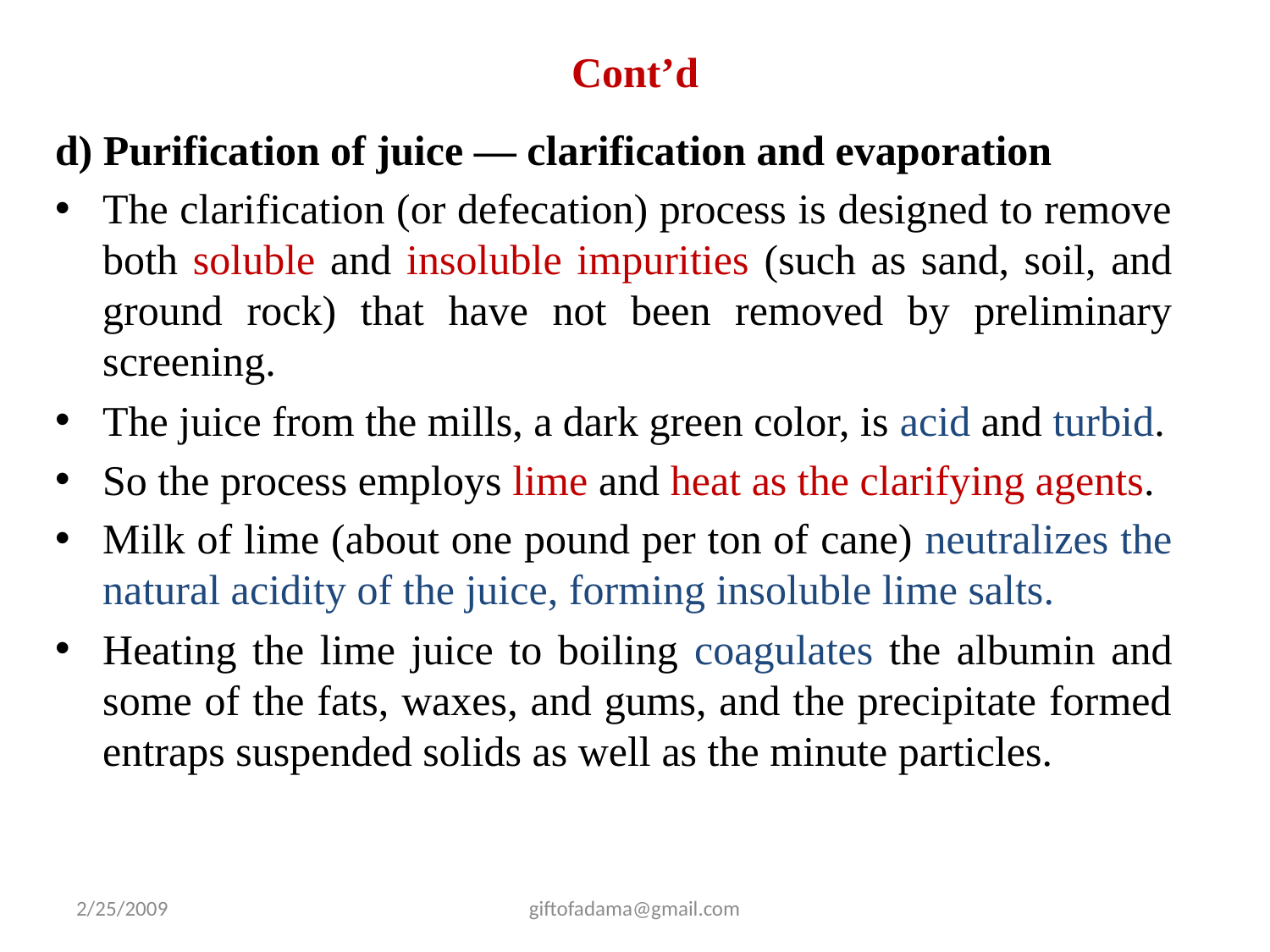

# Cont’d
d) Purification of juice — clarification and evaporation
The clarification (or defecation) process is designed to remove both soluble and insoluble impurities (such as sand, soil, and ground rock) that have not been removed by preliminary screening.
The juice from the mills, a dark green color, is acid and turbid.
So the process employs lime and heat as the clarifying agents.
Milk of lime (about one pound per ton of cane) neutralizes the natural acidity of the juice, forming insoluble lime salts.
Heating the lime juice to boiling coagulates the albumin and some of the fats, waxes, and gums, and the precipitate formed entraps suspended solids as well as the minute particles.
2/25/2009
giftofadama@gmail.com